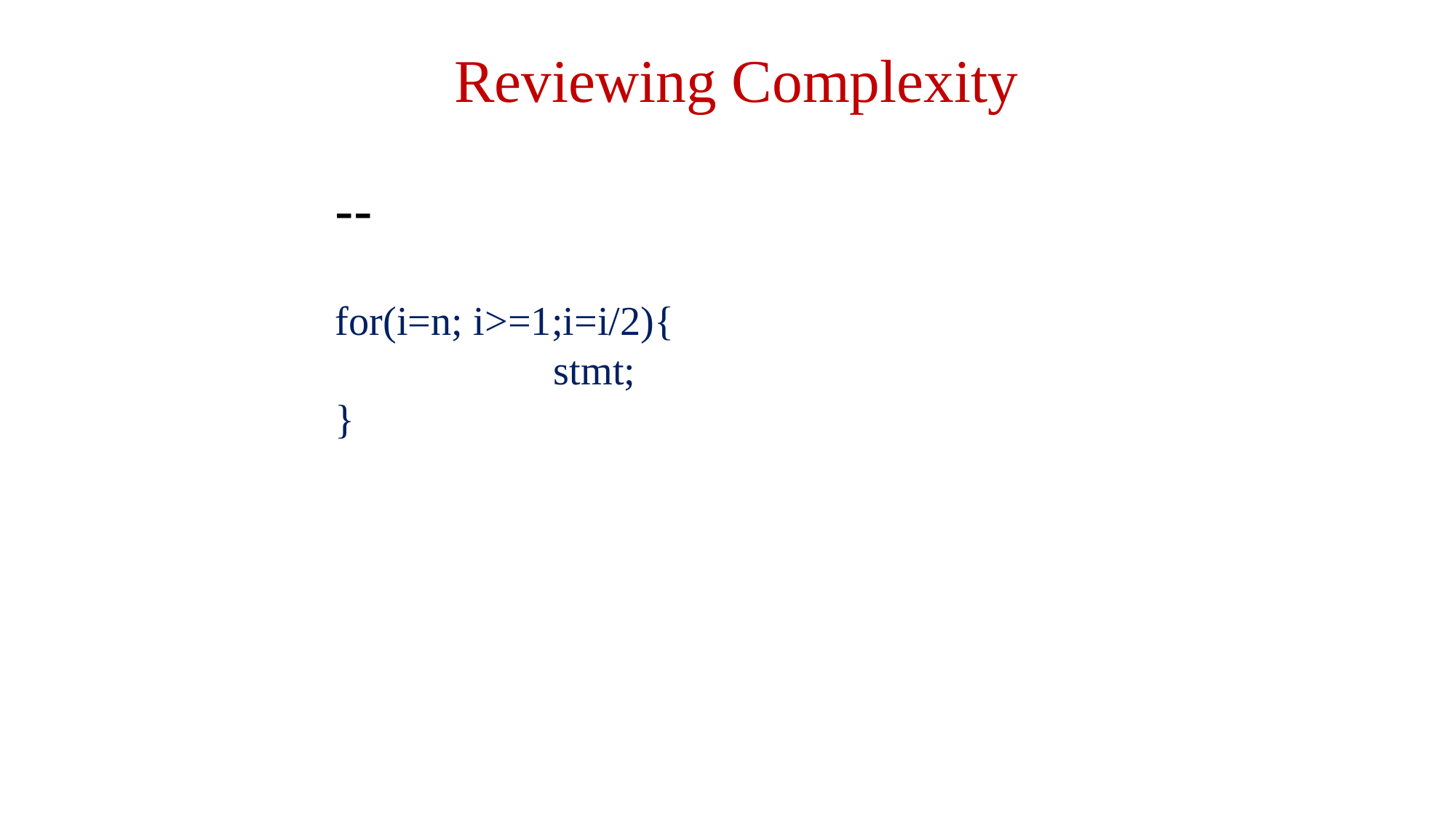

Reviewing Complexity
# -- for(i=n; i>=1;i=i/2){ stmt; }